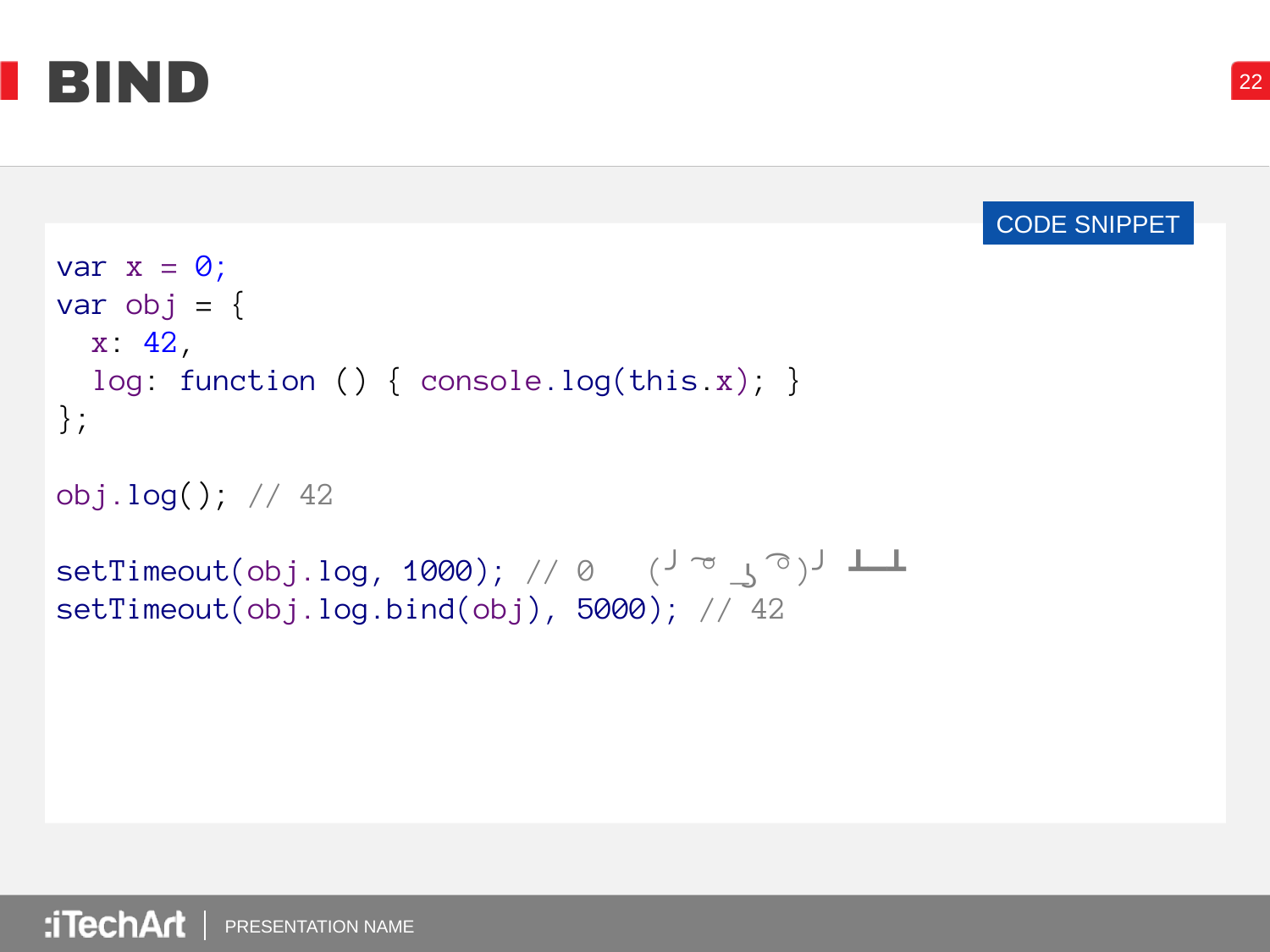

# BIND
CODE SNIPPET
var x = 0;
var obj = {
  x: 42,
  log: function () { console.log(this.x); }
};
obj.log(); // 42
setTimeout(obj.log, 1000); // 0   (╯ ͠° ͟ʖ ͡°)╯ ┻━┻
setTimeout(obj.log.bind(obj), 5000); // 42
PRESENTATION NAME